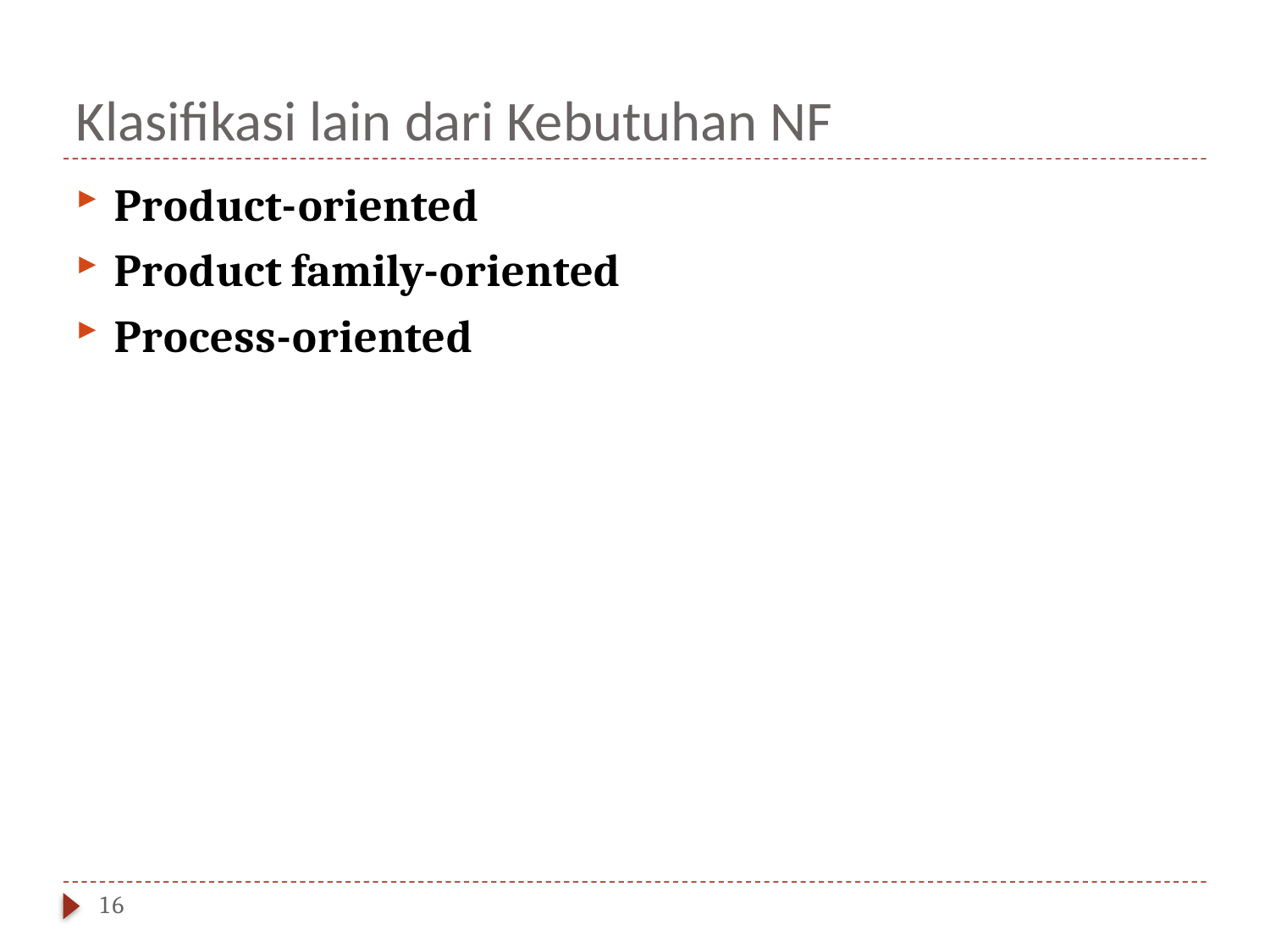

# Klasifikasi lain dari Kebutuhan NF
Product-oriented
Product family-oriented
Process-oriented
16